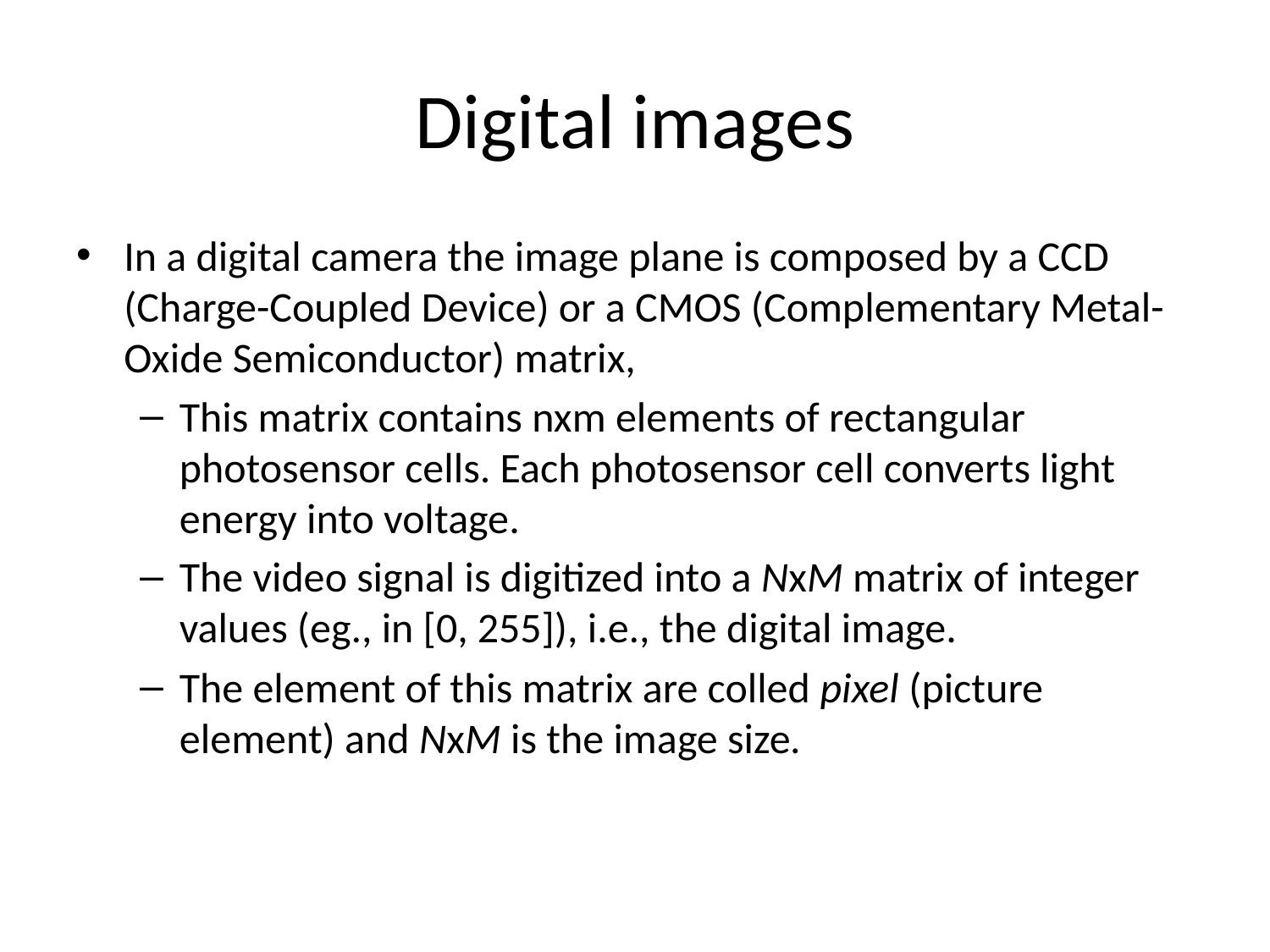

# Digital images
In a digital camera the image plane is composed by a CCD (Charge-Coupled Device) or a CMOS (Complementary Metal-Oxide Semiconductor) matrix,
This matrix contains nxm elements of rectangular photosensor cells. Each photosensor cell converts light energy into voltage.
The video signal is digitized into a NxM matrix of integer values (eg., in [0, 255]), i.e., the digital image.
The element of this matrix are colled pixel (picture element) and NxM is the image size.